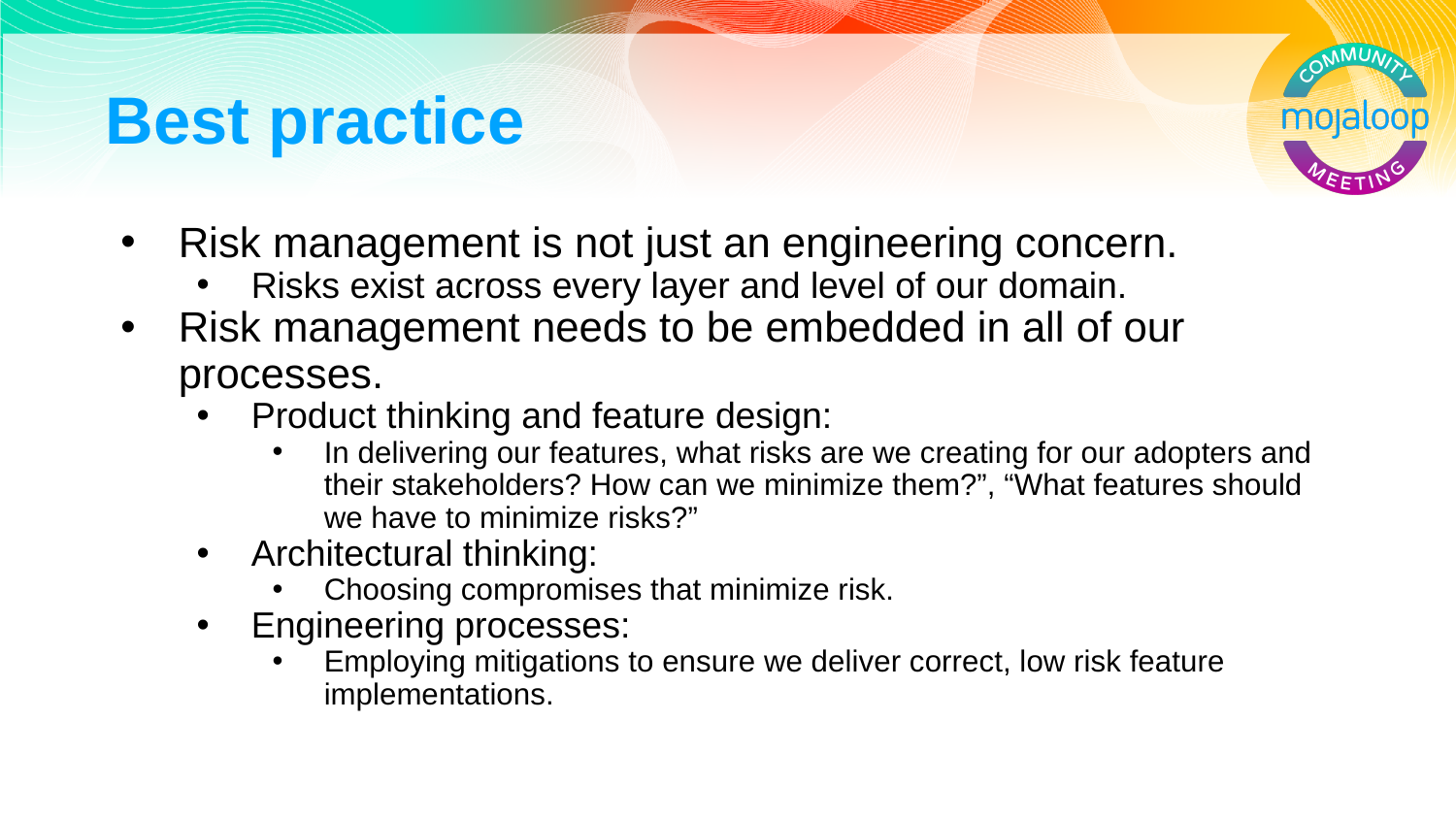

# Best practice
Risk management is not just an engineering concern.
Risks exist across every layer and level of our domain.
Risk management needs to be embedded in all of our processes.
Product thinking and feature design:
In delivering our features, what risks are we creating for our adopters and their stakeholders? How can we minimize them?”, “What features should we have to minimize risks?”
Architectural thinking:
Choosing compromises that minimize risk.
Engineering processes:
Employing mitigations to ensure we deliver correct, low risk feature implementations.